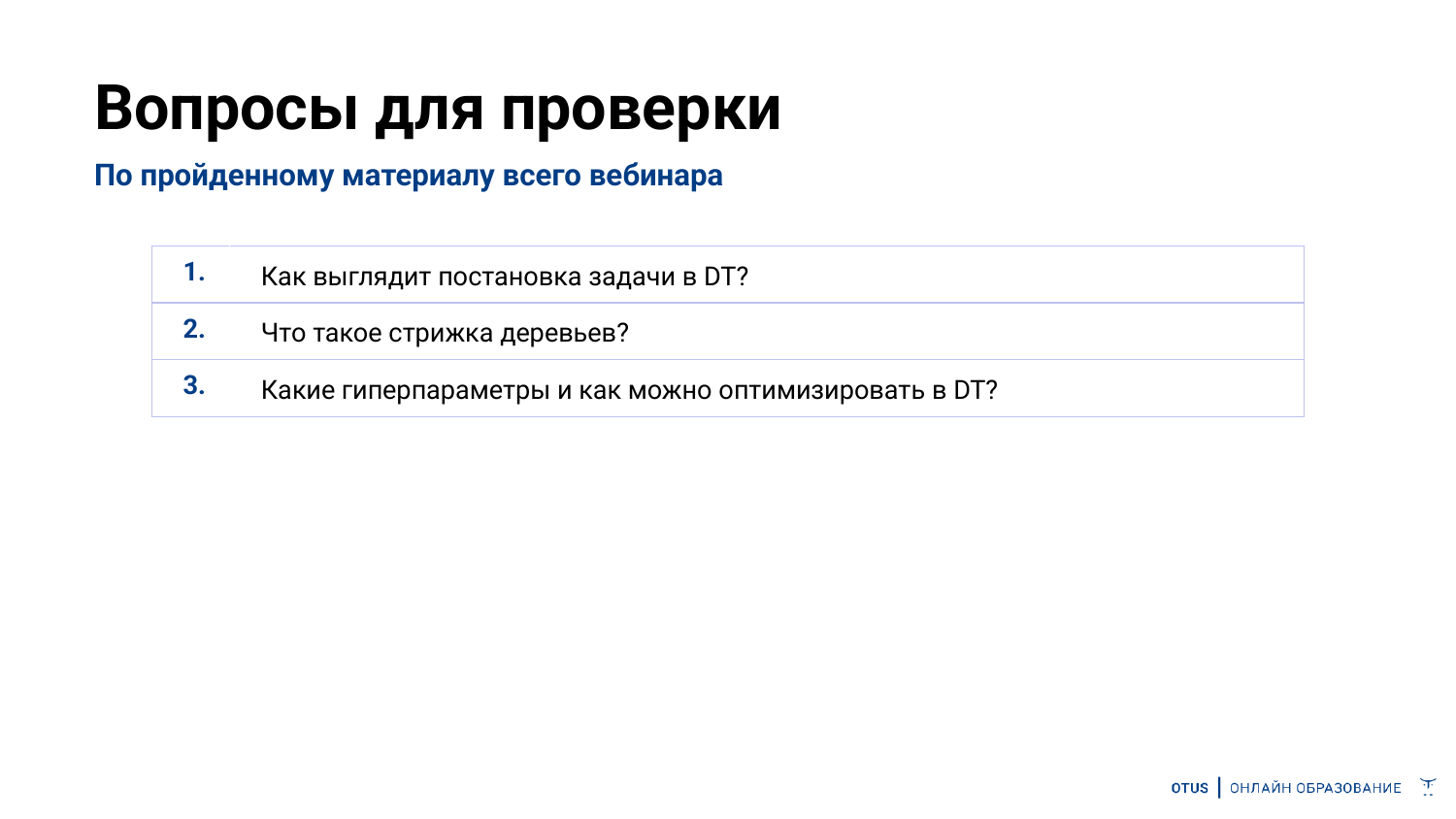

# Вопросы для проверки
По пройденному материалу всего вебинара
| 1. | Как выглядит постановка задачи в DT? |
| --- | --- |
| 2. | Что такое стрижка деревьев? |
| 3. | Какие гиперпараметры и как можно оптимизировать в DT? |